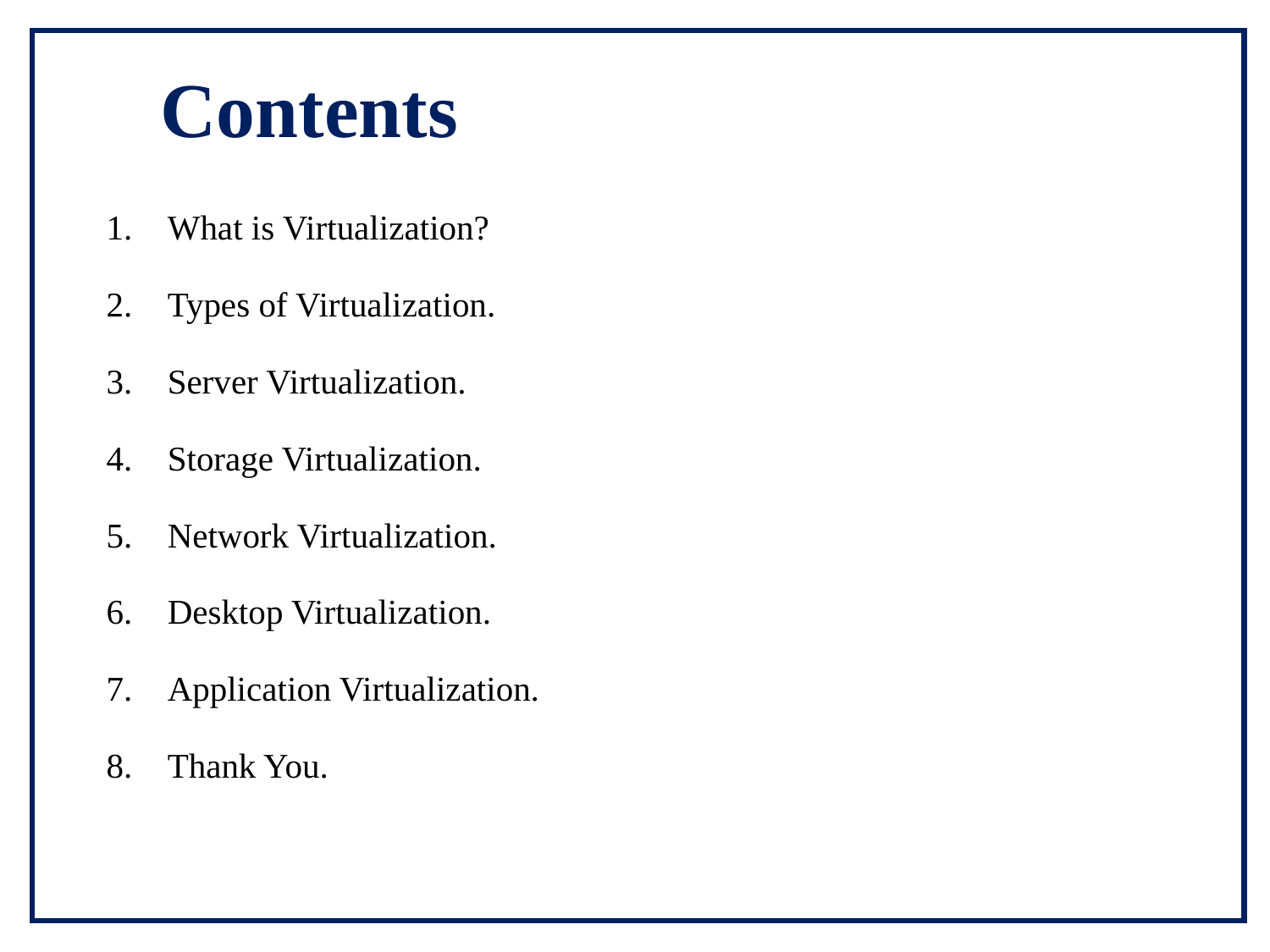

Contents
What is Virtualization?
Types of Virtualization.
Server Virtualization.
Storage Virtualization.
Network Virtualization.
Desktop Virtualization.
Application Virtualization.
Thank You.